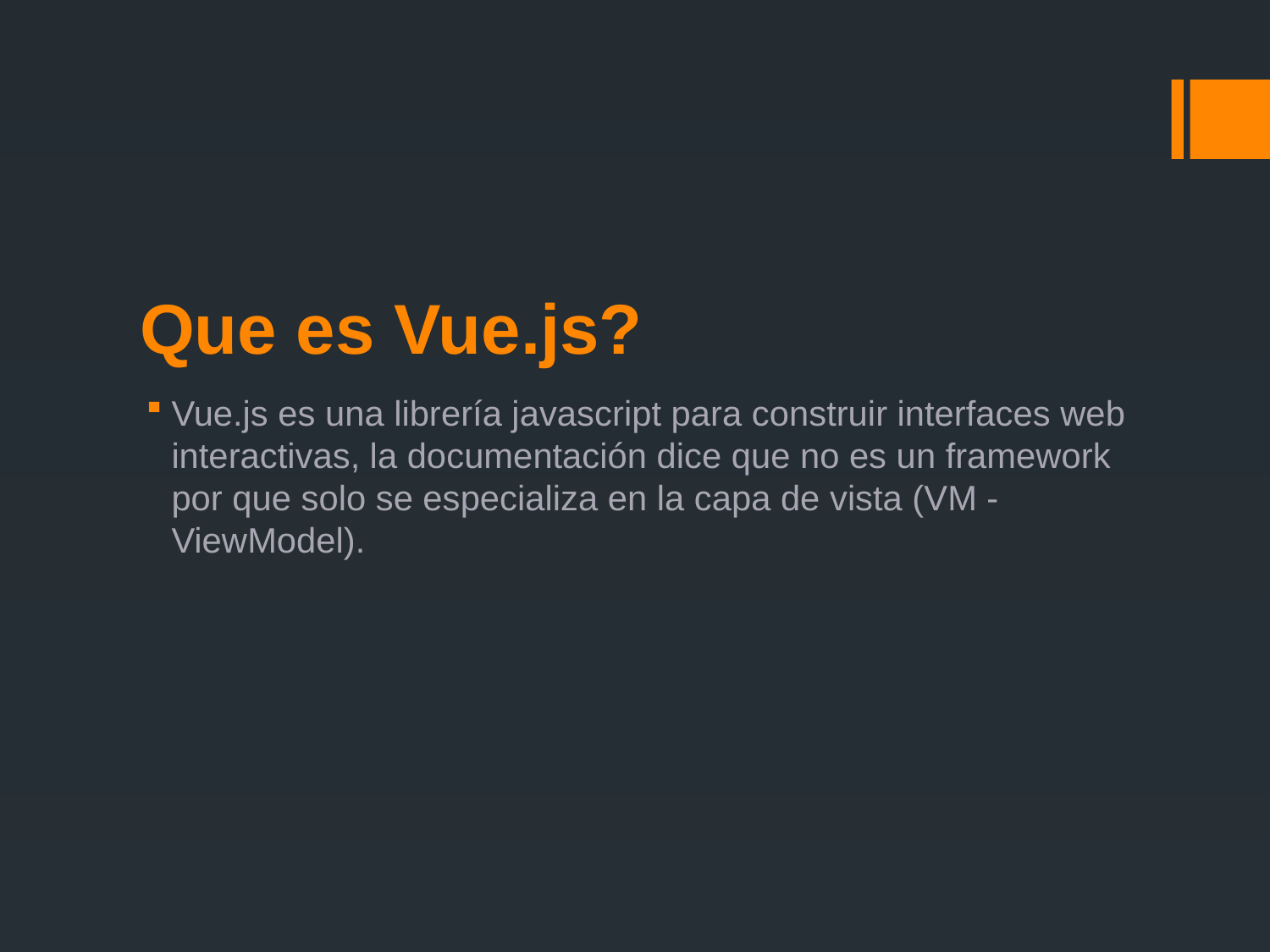

# Que es Vue.js?
Vue.js es una librería javascript para construir interfaces web interactivas, la documentación dice que no es un framework por que solo se especializa en la capa de vista (VM - ViewModel).